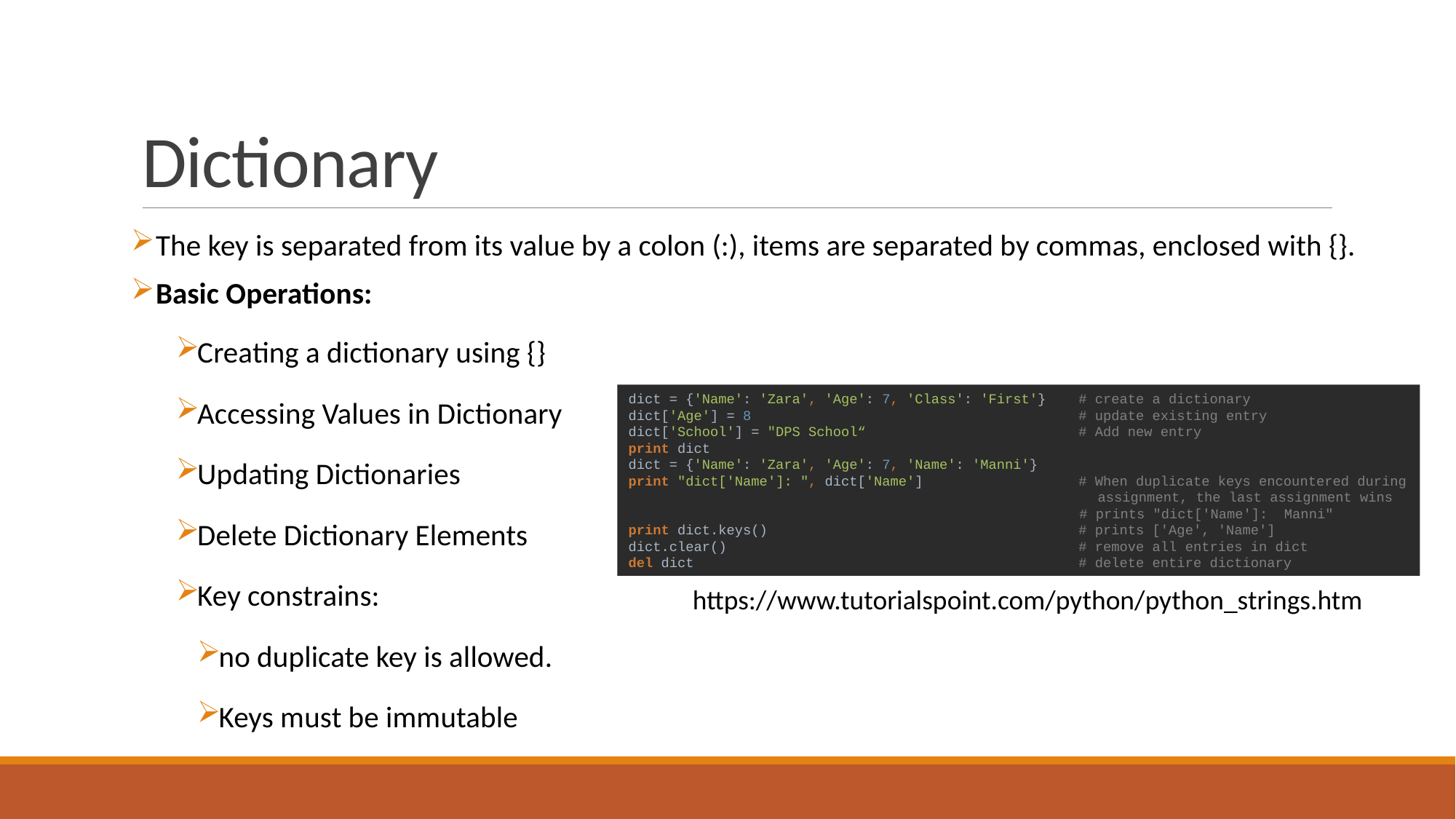

# Dictionary
 The key is separated from its value by a colon (:), items are separated by commas, enclosed with {}.
 Basic Operations:
Creating a dictionary using {}
Accessing Values in Dictionary
Updating Dictionaries
Delete Dictionary Elements
Key constrains:
no duplicate key is allowed.
Keys must be immutable

dict = {'Name': 'Zara', 'Age': 7, 'Class': 'First'}    # create a dictionary
dict['Age'] = 8                                        # update existing entry
dict['School'] = "DPS School“                          # Add new entry
print dict
dict = {'Name': 'Zara', 'Age': 7, 'Name': 'Manni'}
print "dict['Name']: ", dict['Name']                   # When duplicate keys encountered during     				    assignment, the last assignment wins
                                                       # prints "dict['Name']:  Manni"
print dict.keys()                                      # prints ['Age', 'Name']
dict.clear()                                           # remove all entries in dict
del dict                                               # delete entire dictionary
https://www.tutorialspoint.com/python/python_strings.htm